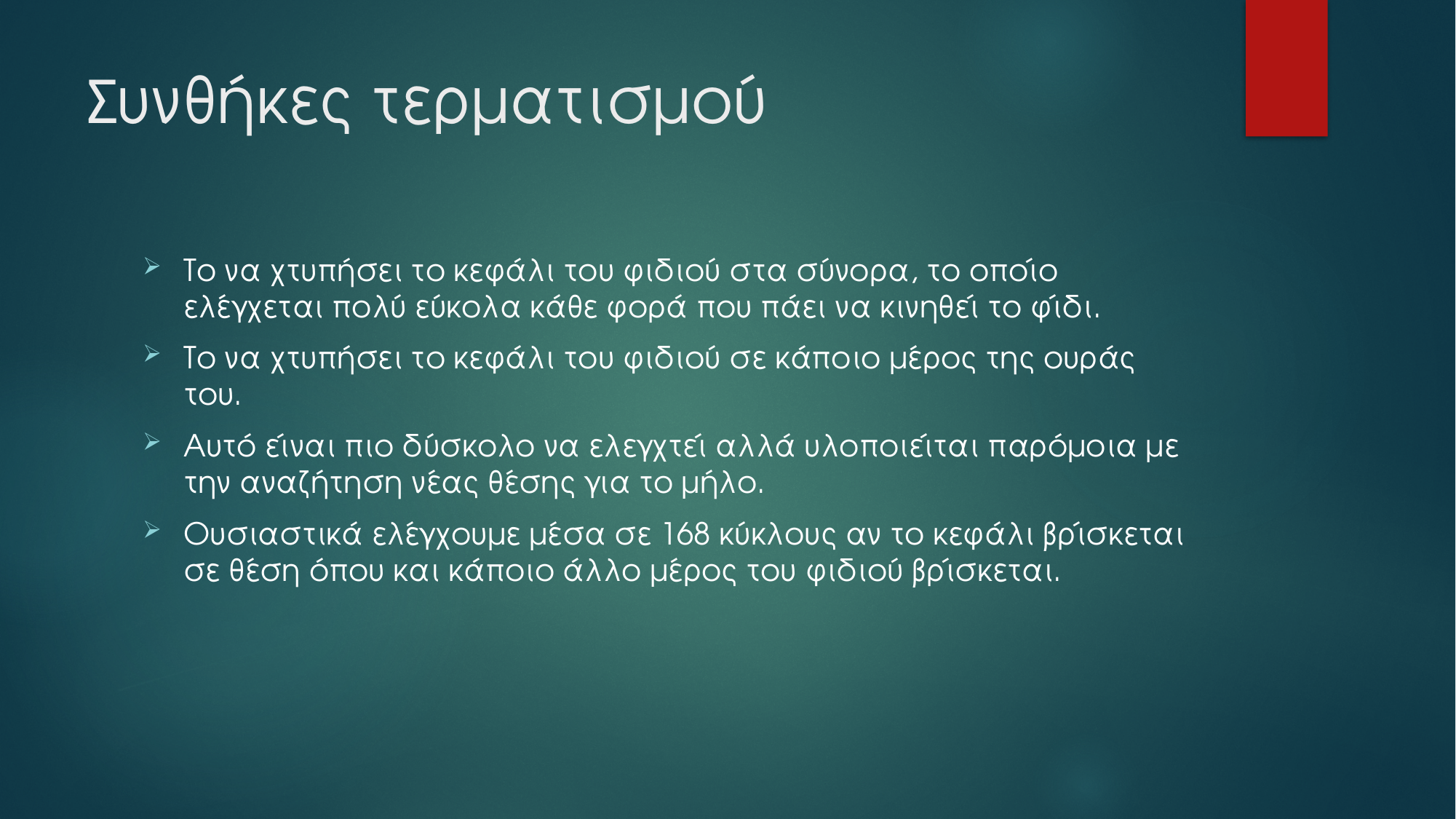

# Συνθήκες τερματισμού
Το να χτυπήσει το κεφάλι του φιδιού στα σύνορα, το οποίο ελέγχεται πολύ εύκολα κάθε φορά που πάει να κινηθεί το φίδι.
Το να χτυπήσει το κεφάλι του φιδιού σε κάποιο μέρος της ουράς του.
Αυτό είναι πιο δύσκολο να ελεγχτεί αλλά υλοποιείται παρόμοια με την αναζήτηση νέας θέσης για το μήλο.
Ουσιαστικά ελέγχουμε μέσα σε 168 κύκλους αν το κεφάλι βρίσκεται σε θέση όπου και κάποιο άλλο μέρος του φιδιού βρίσκεται.